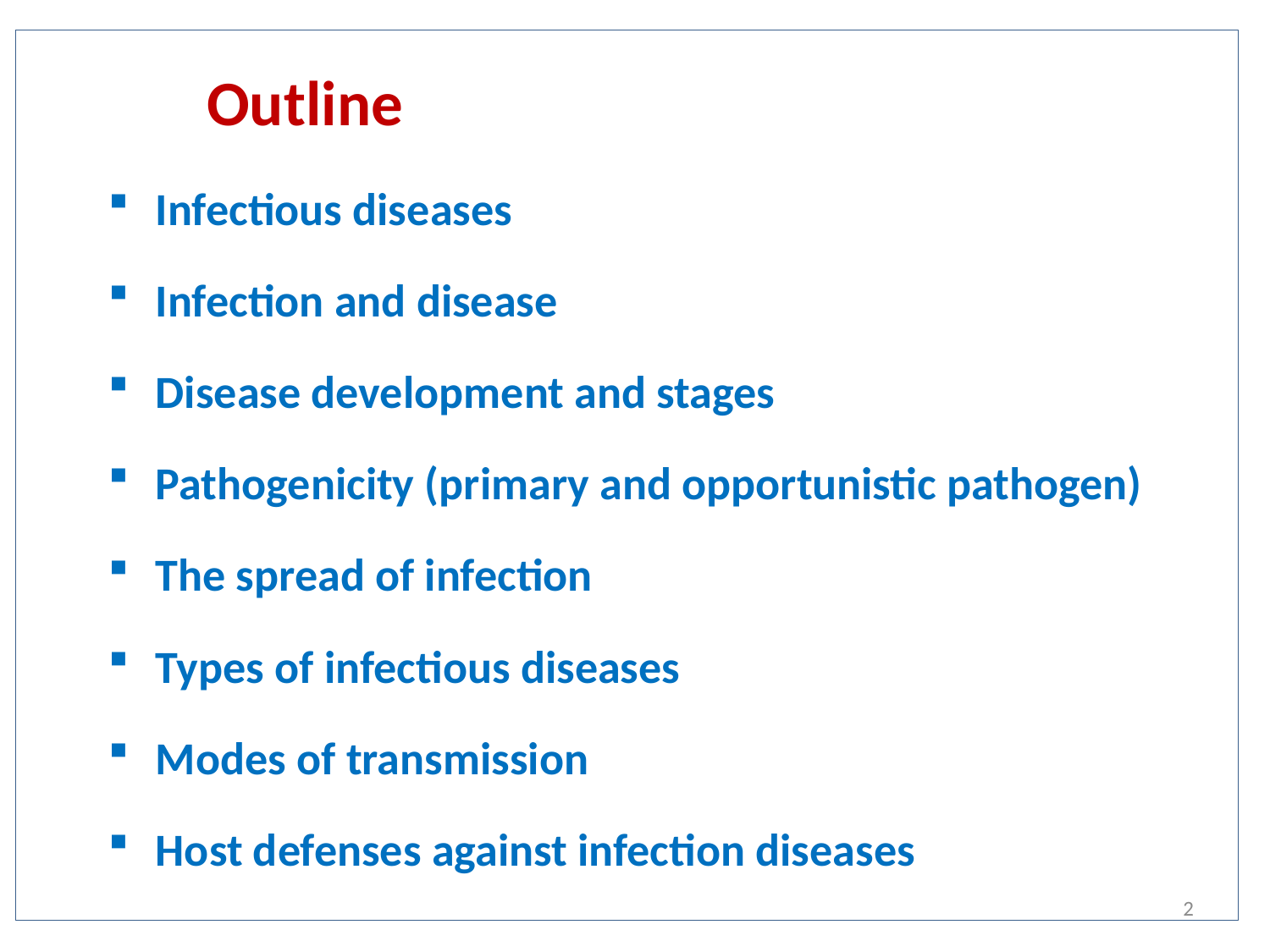

# Outline
Infectious diseases
Infection and disease
Disease development and stages
Pathogenicity (primary and opportunistic pathogen)
The spread of infection
Types of infectious diseases
Modes of transmission
Host defenses against infection diseases
2